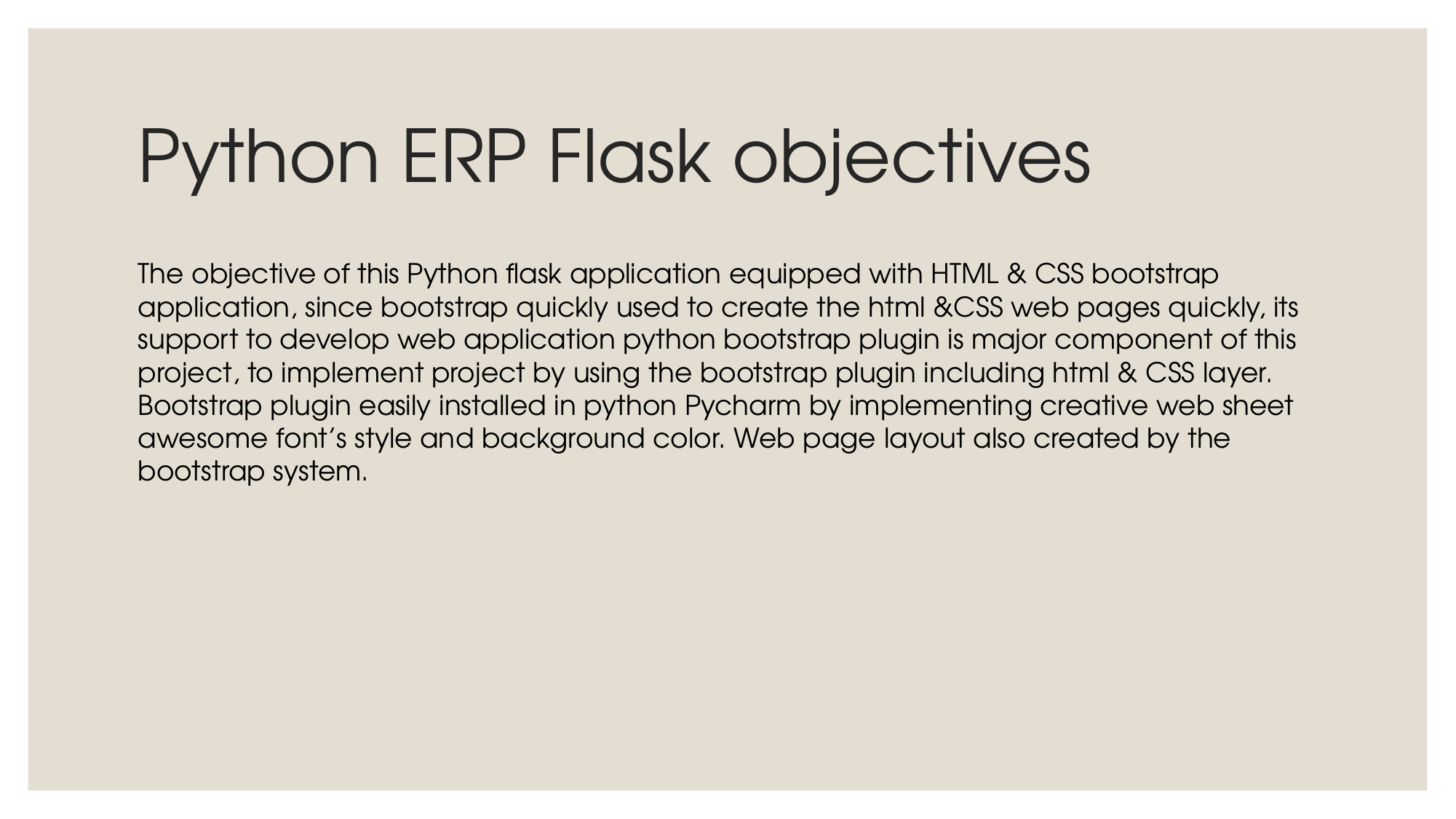

# Python ERP Flask objectives
The objective of this Python flask application equipped with HTML & CSS bootstrap application, since bootstrap quickly used to create the html &CSS web pages quickly, its support to develop web application python bootstrap plugin is major component of this project, to implement project by using the bootstrap plugin including html & CSS layer. Bootstrap plugin easily installed in python Pycharm by implementing creative web sheet awesome font’s style and background color. Web page layout also created by the bootstrap system.